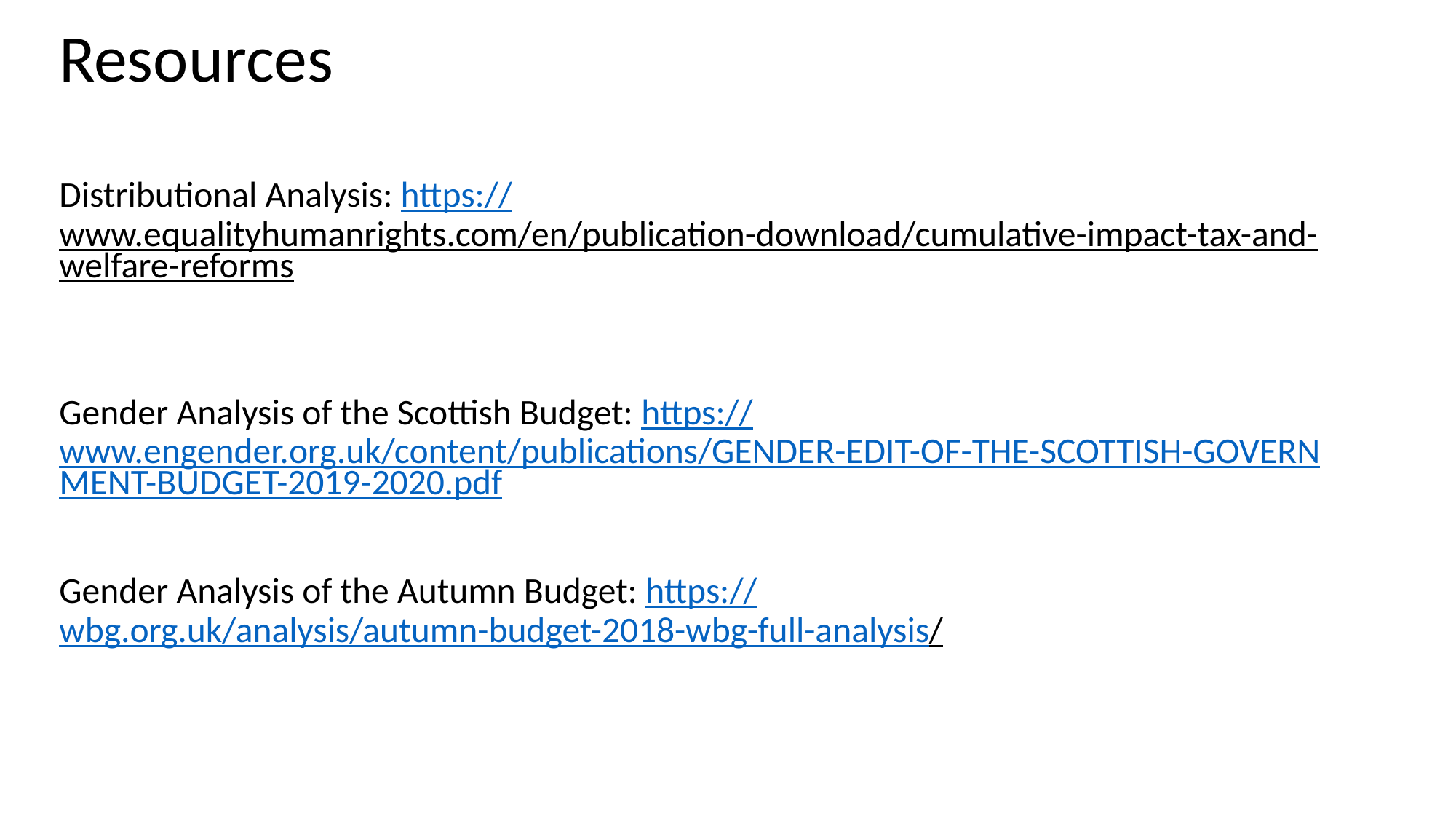

# Resources
Distributional Analysis: https://www.equalityhumanrights.com/en/publication-download/cumulative-impact-tax-and-welfare-reforms

Gender Analysis of the Scottish Budget: https://www.engender.org.uk/content/publications/GENDER-EDIT-OF-THE-SCOTTISH-GOVERNMENT-BUDGET-2019-2020.pdf

Gender Analysis of the Autumn Budget: https://wbg.org.uk/analysis/autumn-budget-2018-wbg-full-analysis/